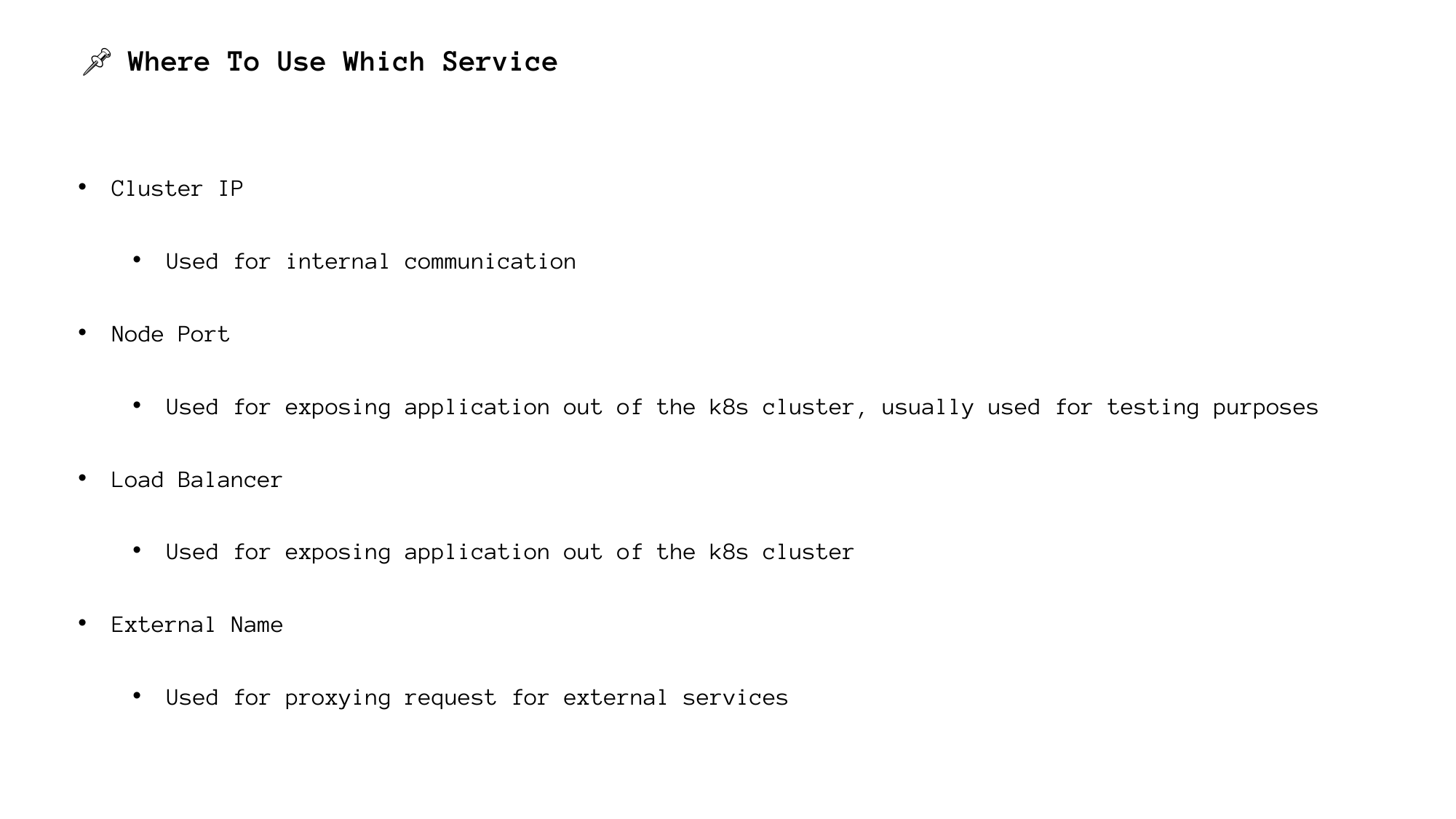

📌 Where To Use Which Service
Cluster IP
Used for internal communication
Node Port
Used for exposing application out of the k8s cluster, usually used for testing purposes
Load Balancer
Used for exposing application out of the k8s cluster
External Name
Used for proxying request for external services